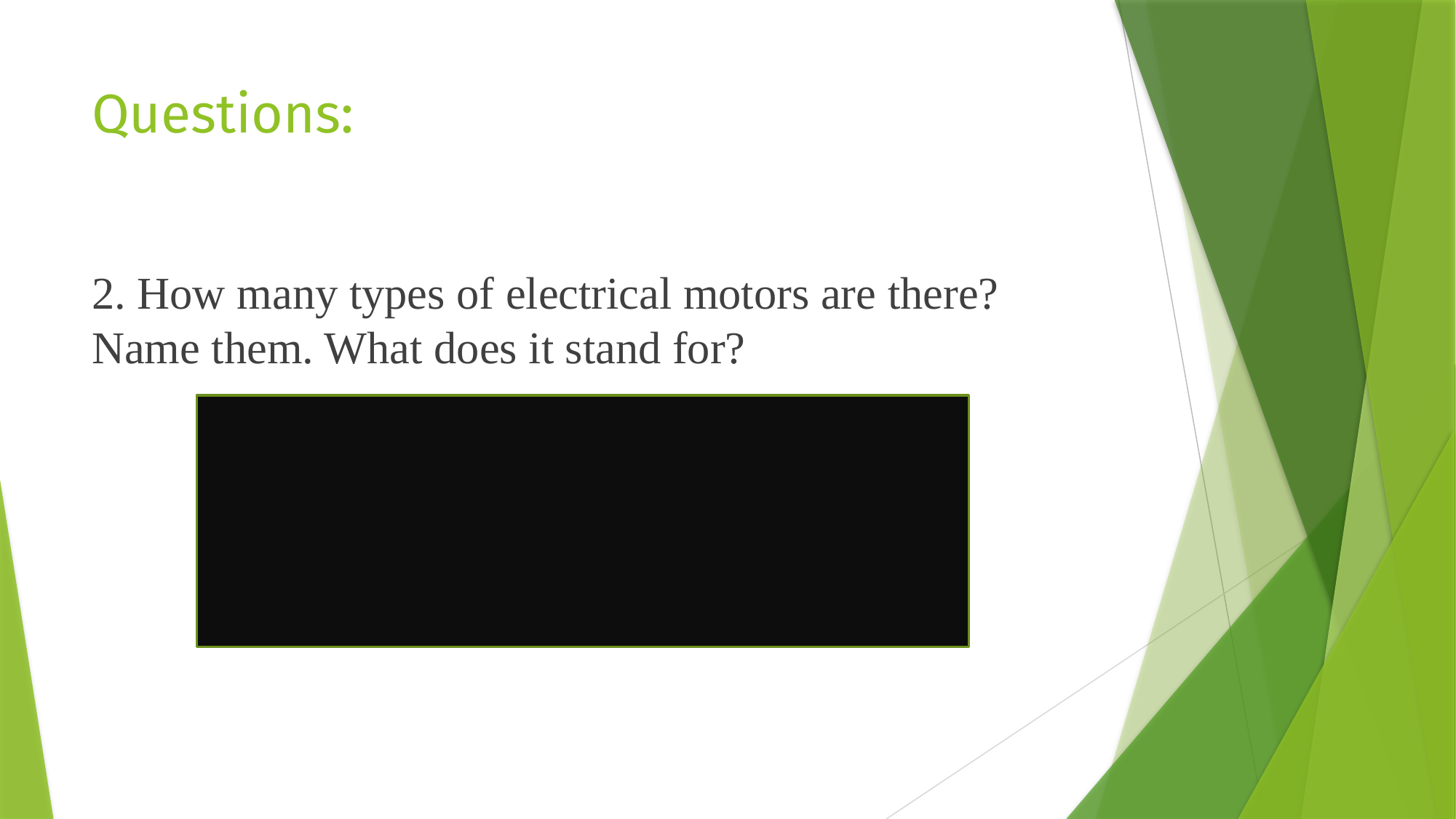

# Questions:
2. How many types of electrical motors are there? Name them. What does it stand for?
Two Motors: AC ( Alternating
Current) and DC ( Direct Current)
Electrical Motors